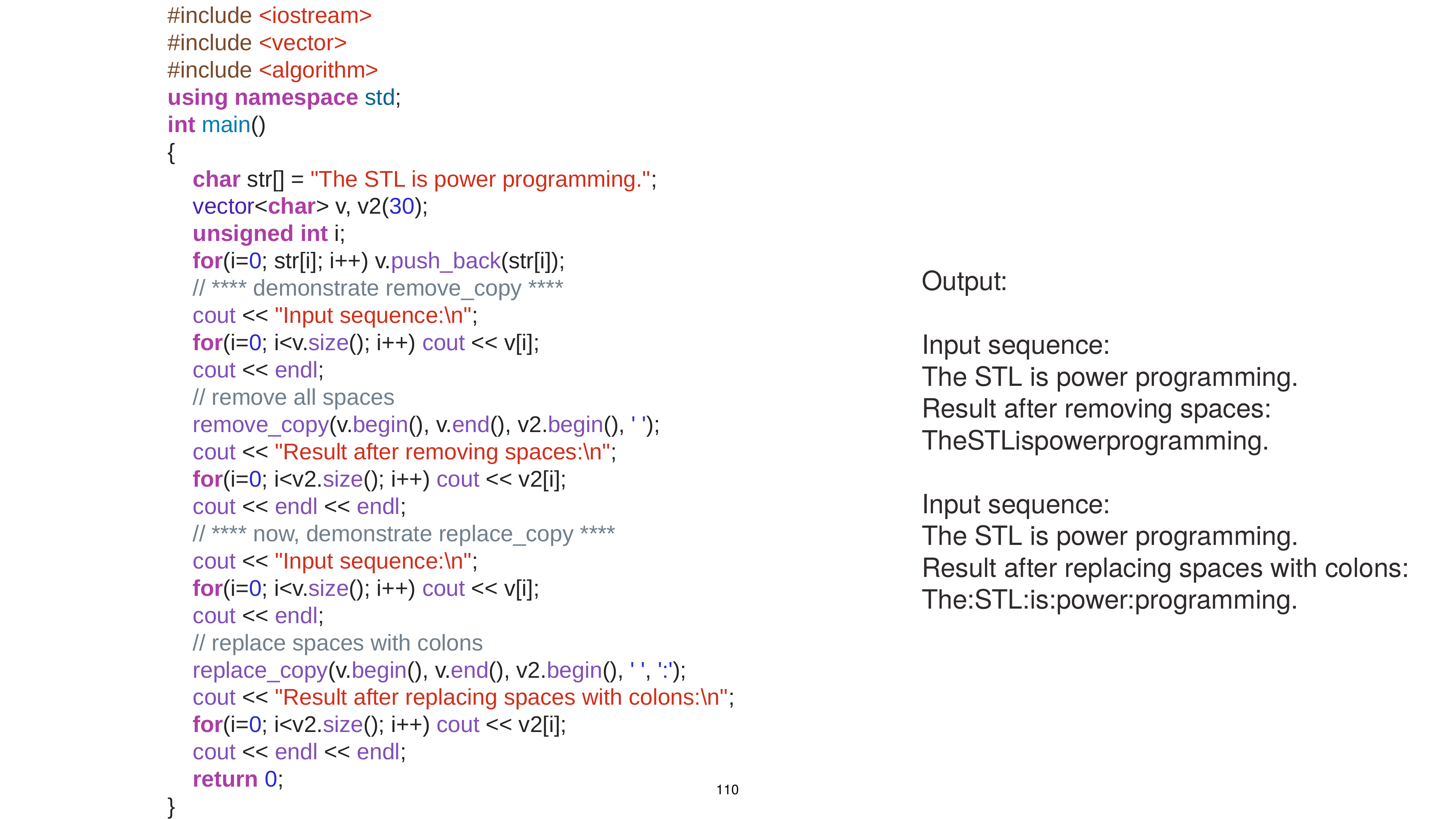

#include <iostream>
#include <vector>
#include <algorithm>
using namespace std;
int main()
{
    char str[] = "The STL is power programming.";
    vector<char> v, v2(30);
    unsigned int i;
    for(i=0; str[i]; i++) v.push_back(str[i]);
    // **** demonstrate remove_copy ****
    cout << "Input sequence:\n";
    for(i=0; i<v.size(); i++) cout << v[i];
    cout << endl;
    // remove all spaces
    remove_copy(v.begin(), v.end(), v2.begin(), ' ');
    cout << "Result after removing spaces:\n";
    for(i=0; i<v2.size(); i++) cout << v2[i];
    cout << endl << endl;
    // **** now, demonstrate replace_copy ****
    cout << "Input sequence:\n";
    for(i=0; i<v.size(); i++) cout << v[i];
    cout << endl;
    // replace spaces with colons
    replace_copy(v.begin(), v.end(), v2.begin(), ' ', ':');
    cout << "Result after replacing spaces with colons:\n";
    for(i=0; i<v2.size(); i++) cout << v2[i];
    cout << endl << endl;
    return 0;
}
Output:

Input sequence:
The STL is power programming.
Result after removing spaces:
TheSTLispowerprogramming.

Input sequence:
The STL is power programming.
Result after replacing spaces with colons:
The:STL:is:power:programming.
110